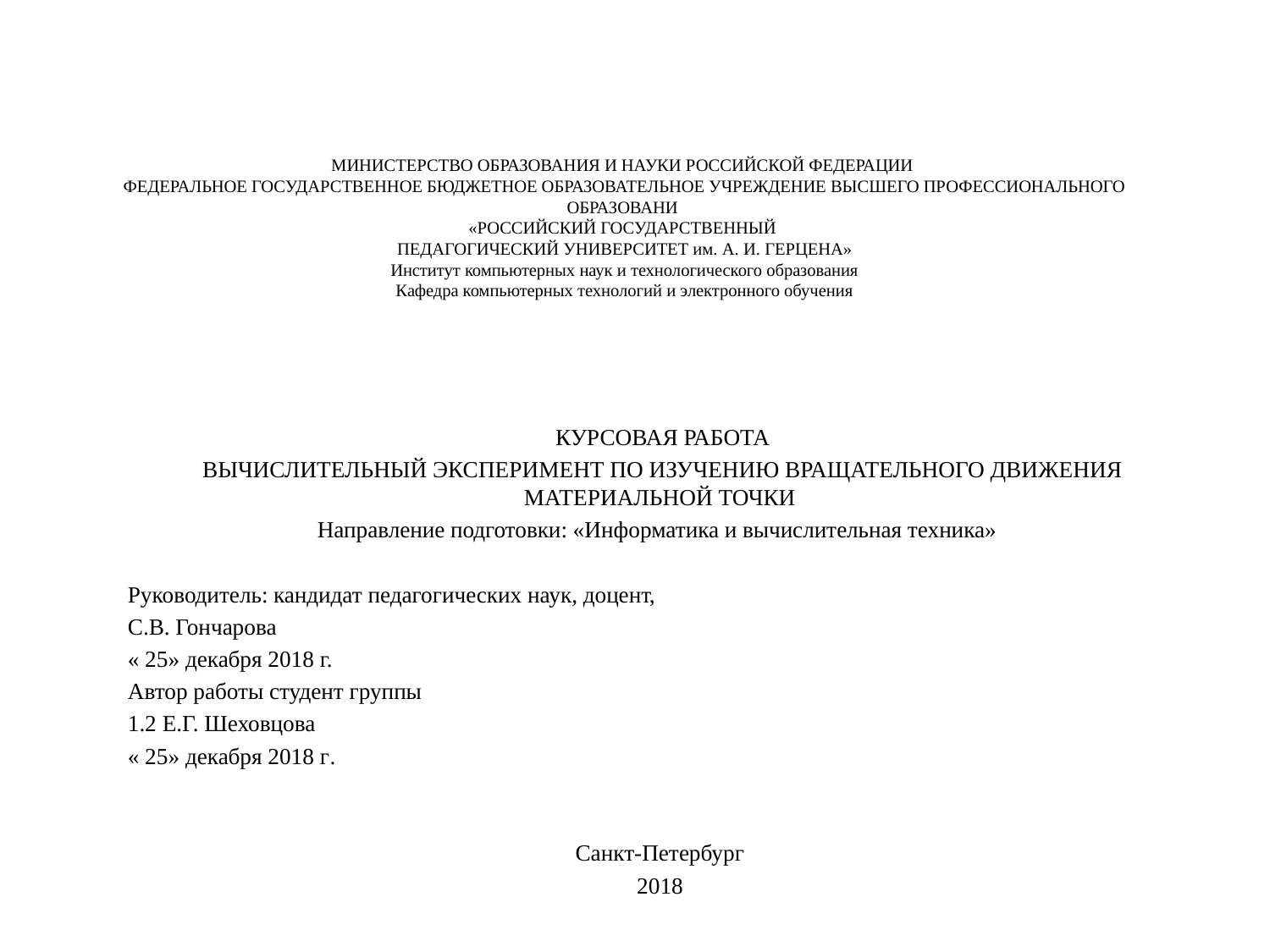

# МИНИСТЕРСТВО ОБРАЗОВАНИЯ И НАУКИ РОССИЙСКОЙ ФЕДЕРАЦИИ ФЕДЕРАЛЬНОЕ ГОСУДАРСТВЕННОЕ БЮДЖЕТНОЕ ОБРАЗОВАТЕЛЬНОЕ УЧРЕЖДЕНИЕ ВЫСШЕГО ПРОФЕССИОНАЛЬНОГО ОБРАЗОВАНИ «РОССИЙСКИЙ ГОСУДАРСТВЕННЫЙ ПЕДАГОГИЧЕСКИЙ УНИВЕРСИТЕТ им. А. И. ГЕРЦЕНА» Институт компьютерных наук и технологического образования Кафедра компьютерных технологий и электронного обучения
 КУРСОВАЯ РАБОТА
 ВЫЧИСЛИТЕЛЬНЫЙ ЭКСПЕРИМЕНТ ПО ИЗУЧЕНИЮ ВРАЩАТЕЛЬНОГО ДВИЖЕНИЯ МАТЕРИАЛЬНОЙ ТОЧКИ
Направление подготовки: «Информатика и вычислительная техника»

Руководитель: кандидат педагогических наук, доцент,
С.В. Гончарова
« 25» декабря 2018 г.
Автор работы студент группы
1.2 Е.Г. Шеховцова
« 25» декабря 2018 г.

Санкт-Петербург
2018